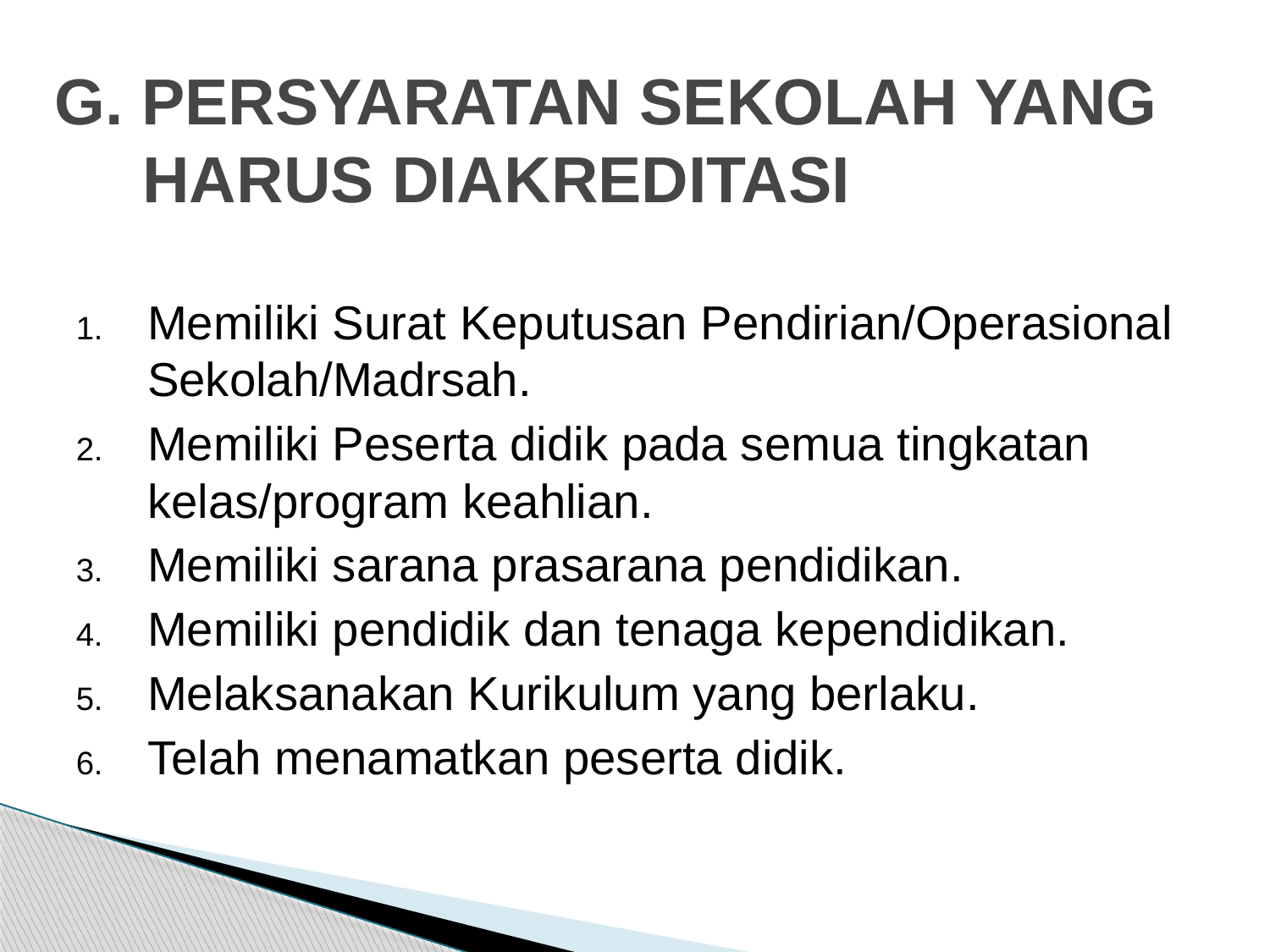

# G. PERSYARATAN SEKOLAH YANG HARUS DIAKREDITASI
Memiliki Surat Keputusan Pendirian/Operasional Sekolah/Madrsah.
Memiliki Peserta didik pada semua tingkatan kelas/program keahlian.
Memiliki sarana prasarana pendidikan.
Memiliki pendidik dan tenaga kependidikan.
Melaksanakan Kurikulum yang berlaku.
Telah menamatkan peserta didik.